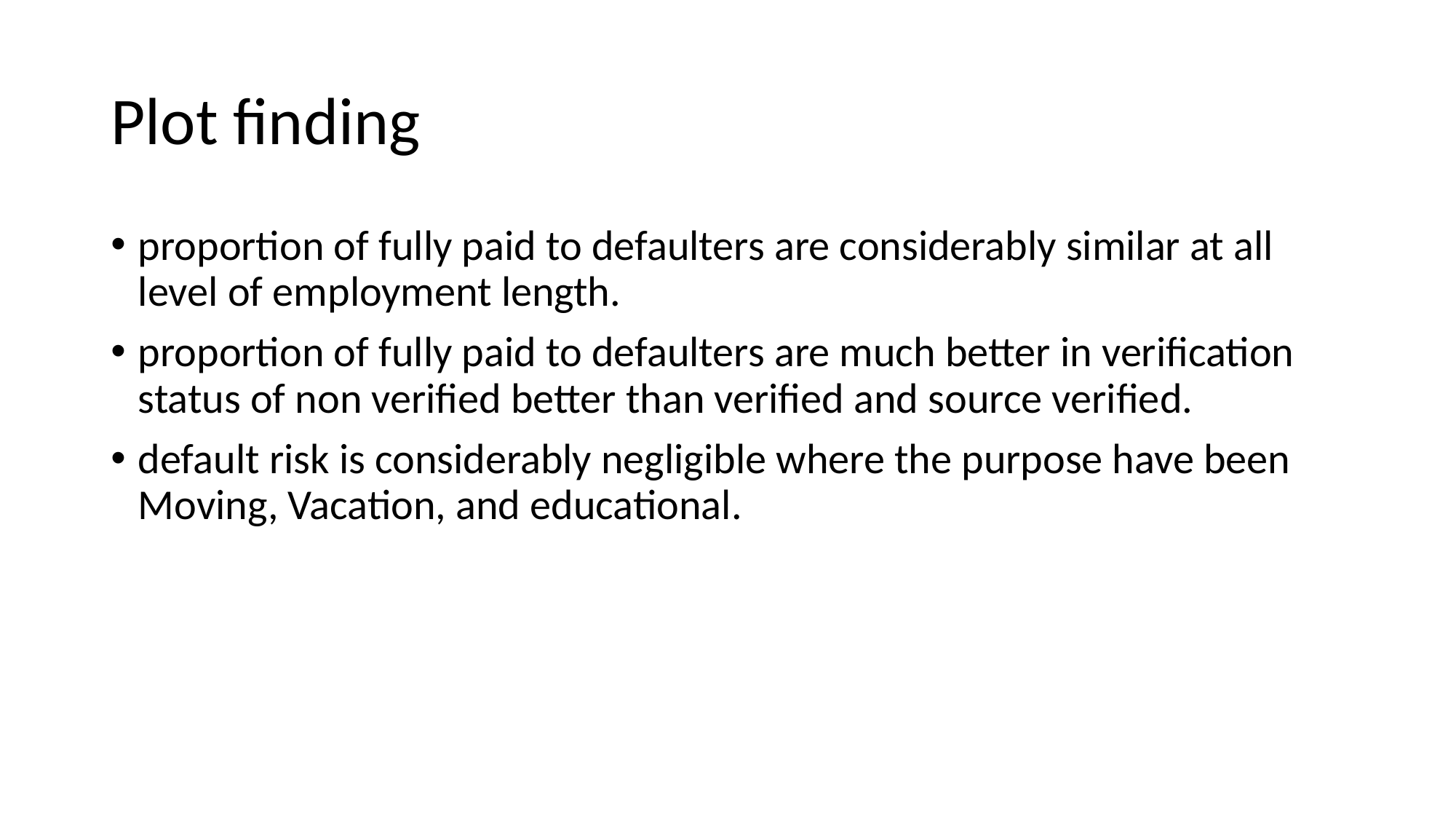

# Plot finding
proportion of fully paid to defaulters are considerably similar at all level of employment length.
proportion of fully paid to defaulters are much better in verification status of non verified better than verified and source verified.
default risk is considerably negligible where the purpose have been Moving, Vacation, and educational.